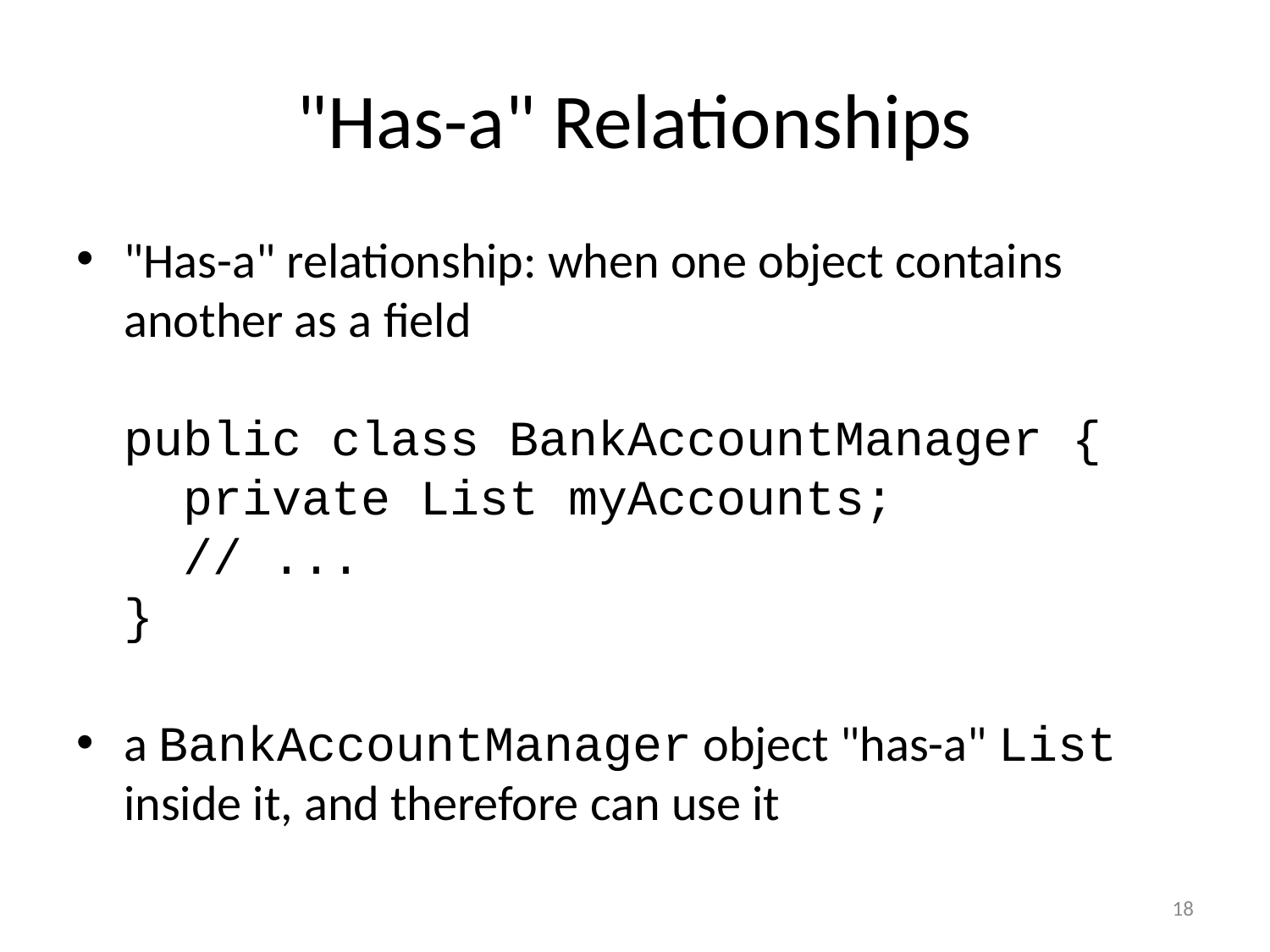

# "Has-a" Relationships
"Has-a" relationship: when one object contains another as a field
public class BankAccountManager {
  private List myAccounts;
  // ...
}
a BankAccountManager object "has-a" List inside it, and therefore can use it
18